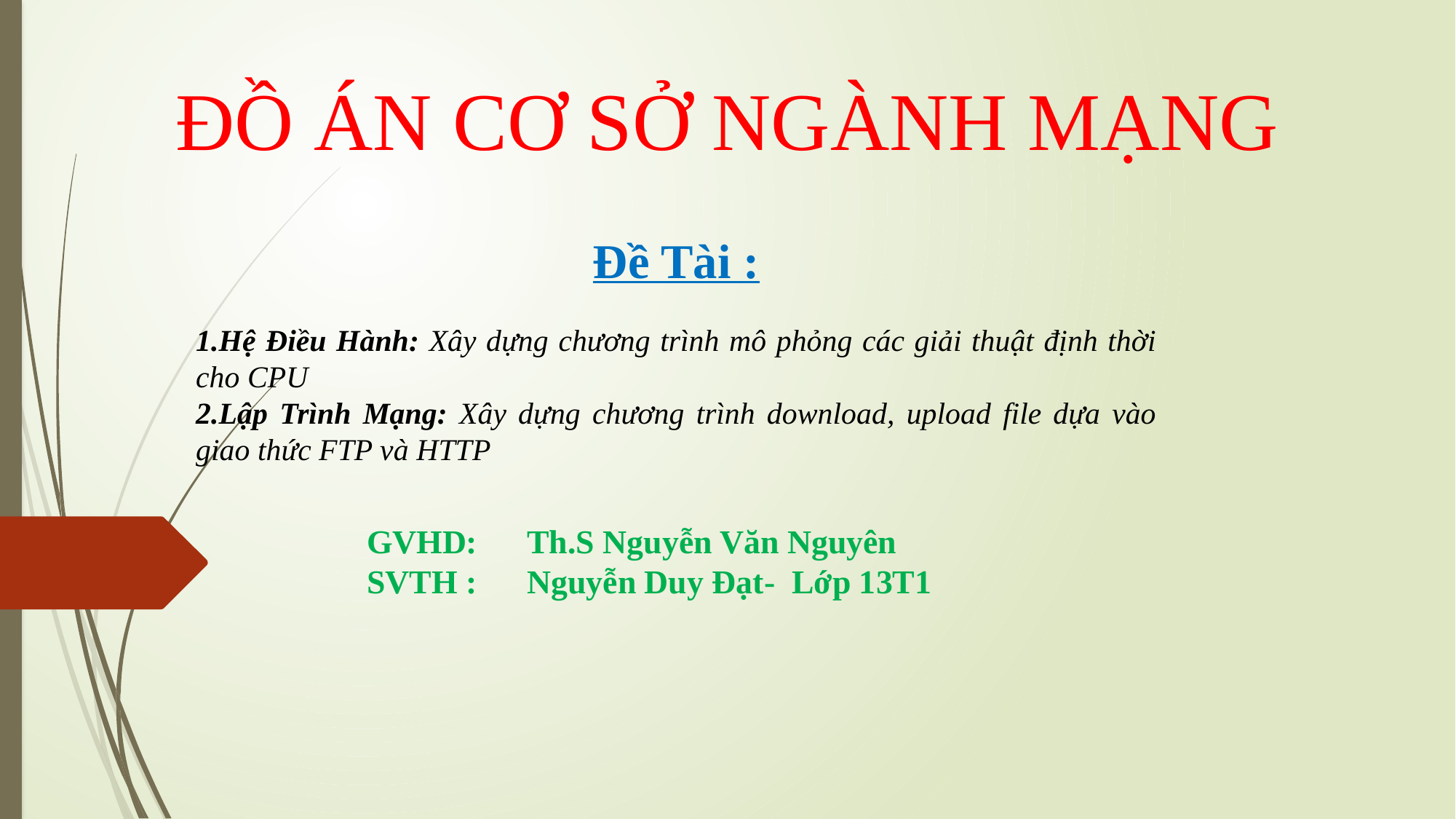

# ĐỒ ÁN CƠ SỞ NGÀNH MẠNG
Đề Tài :

1.Hệ Điều Hành: Xây dựng chương trình mô phỏng các giải thuật định thời cho CPU
2.Lập Trình Mạng: Xây dựng chương trình download, upload file dựa vào giao thức FTP và HTTP
GVHD:      Th.S Nguyễn Văn Nguyên
SVTH :      Nguyễn Duy Đạt-  Lớp 13T1